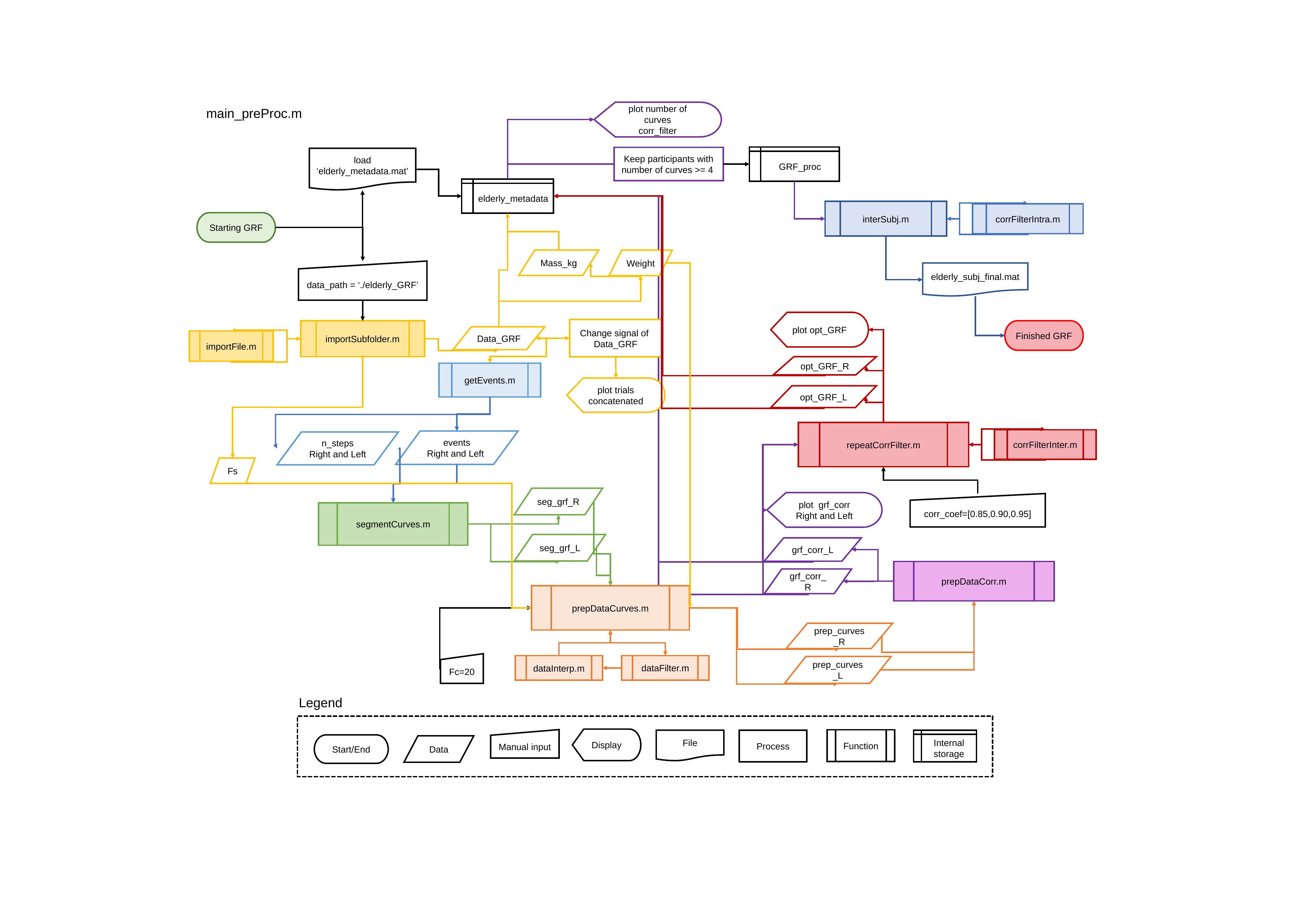

plot number of curves
corr_filter
main_preProc.m
GRF_proc
Keep participants with number of curves >= 4
load ‘elderly_metadata.mat’
elderly_metadata
interSubj.m
corrFilterIntra.m
Starting GRF
Mass_kg
Weight
data_path = ‘./elderly_GRF’
elderly_subj_final.mat
plot opt_GRF
Change signal of
Data_GRF
Finished GRF
importSubfolder.m
Data_GRF
importFile.m
opt_GRF_R
getEvents.m
plot trials
concatenated
opt_GRF_L
repeatCorrFilter.m
corrFilterInter.m
events
Right and Left
n_steps
Right and Left
Fs
seg_grf_R
plot  grf_corr
Right and Left
corr_coef=[0.85,0.90,0.95]
segmentCurves.m
seg_grf_L
grf_corr_L
prepDataCorr.m
grf_corr_R
prepDataCurves.m
prep_curves_R
Fc=20
dataFilter.m
dataInterp.m
prep_curves_L
Legend

Display
Manual input
Function
File
Process
Internal storage
Start/End
Data